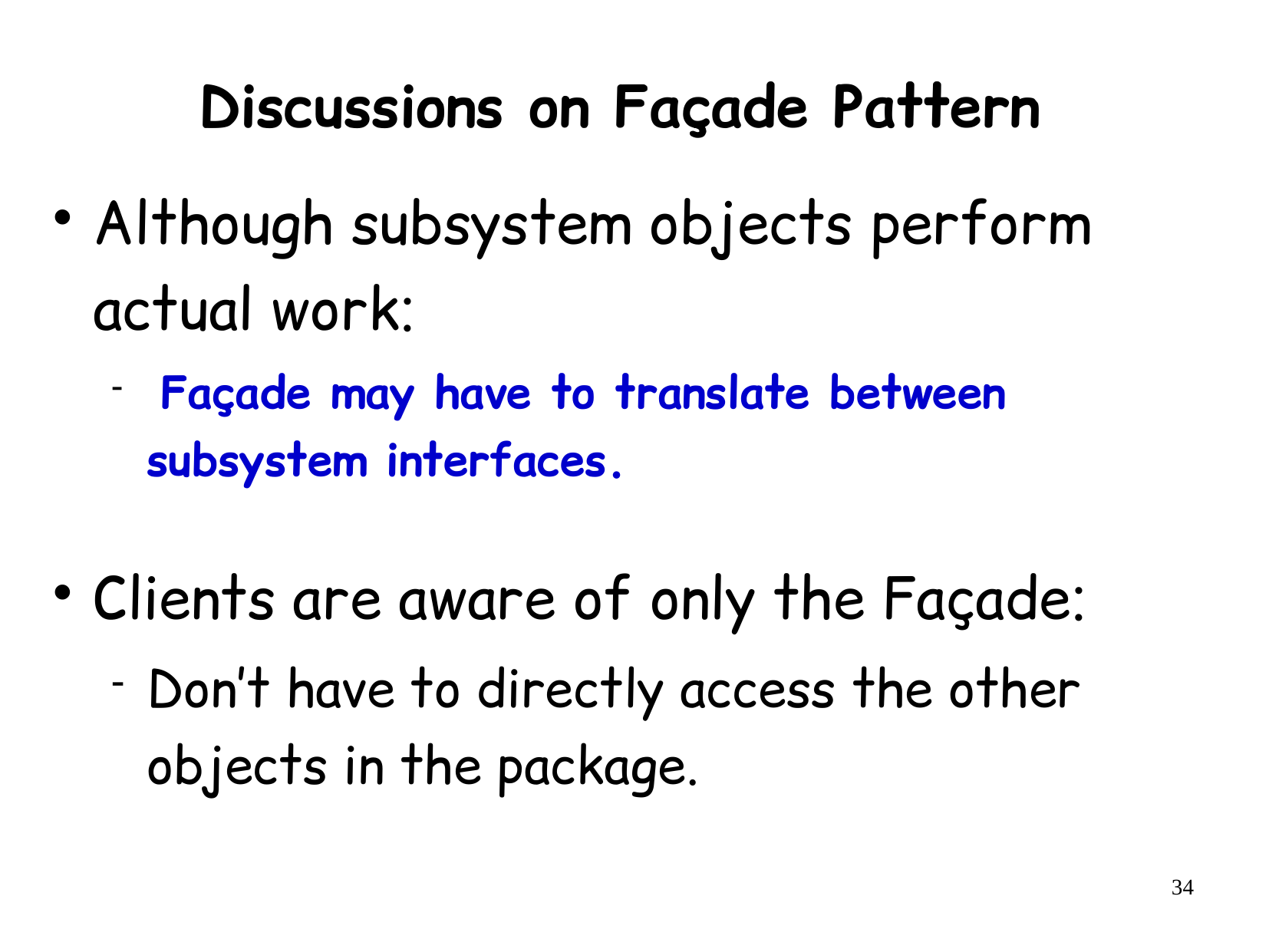

Discussions on Façade Pattern
Although subsystem objects perform actual work:
 Façade may have to translate between subsystem interfaces.
Clients are aware of only the Façade:
Don’t have to directly access the other objects in the package.